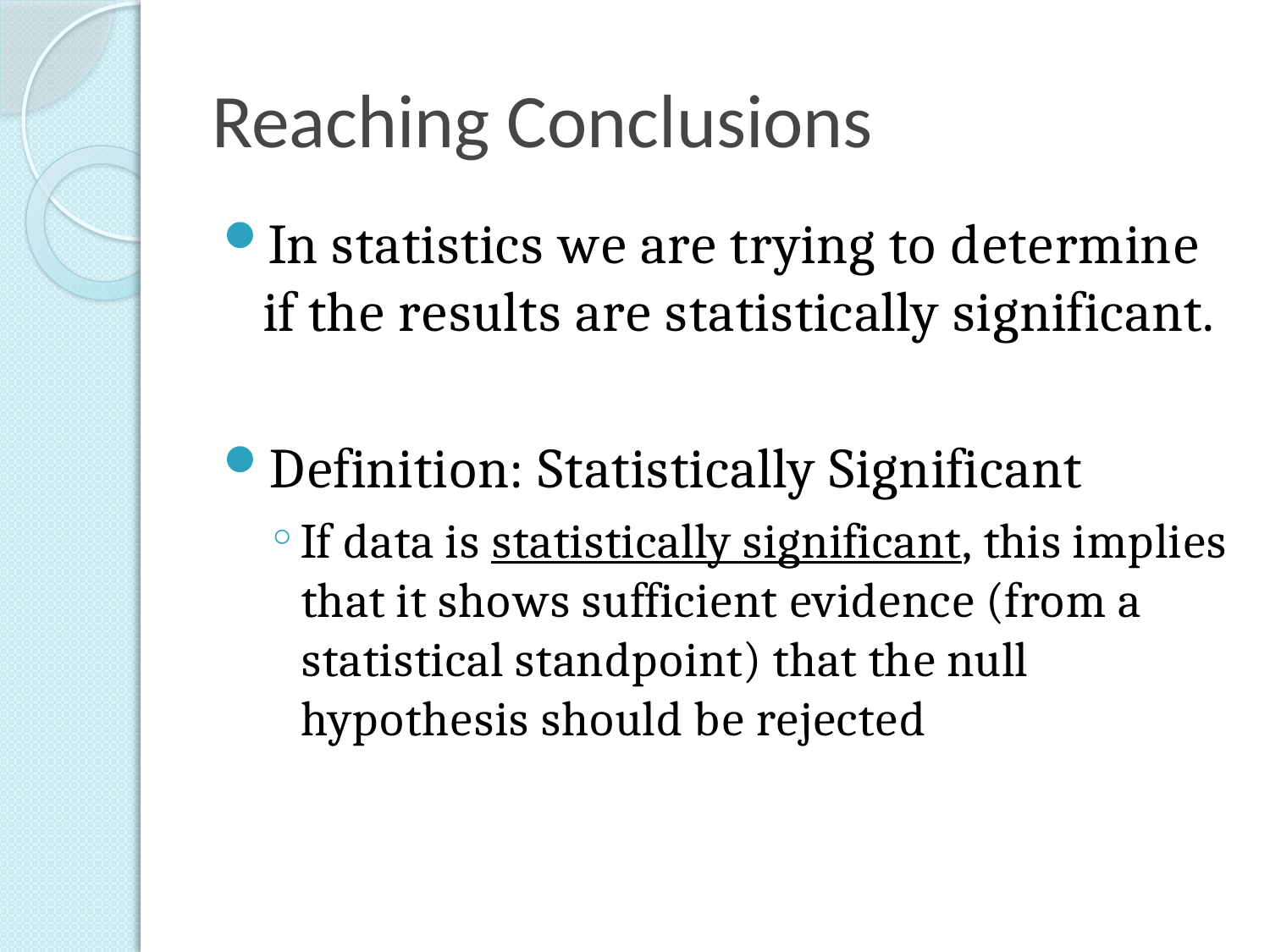

# Reaching Conclusions
In statistics we are trying to determine if the results are statistically significant.

Definition: Statistically Significant
If data is statistically significant, this implies that it shows sufficient evidence (from a statistical standpoint) that the null hypothesis should be rejected